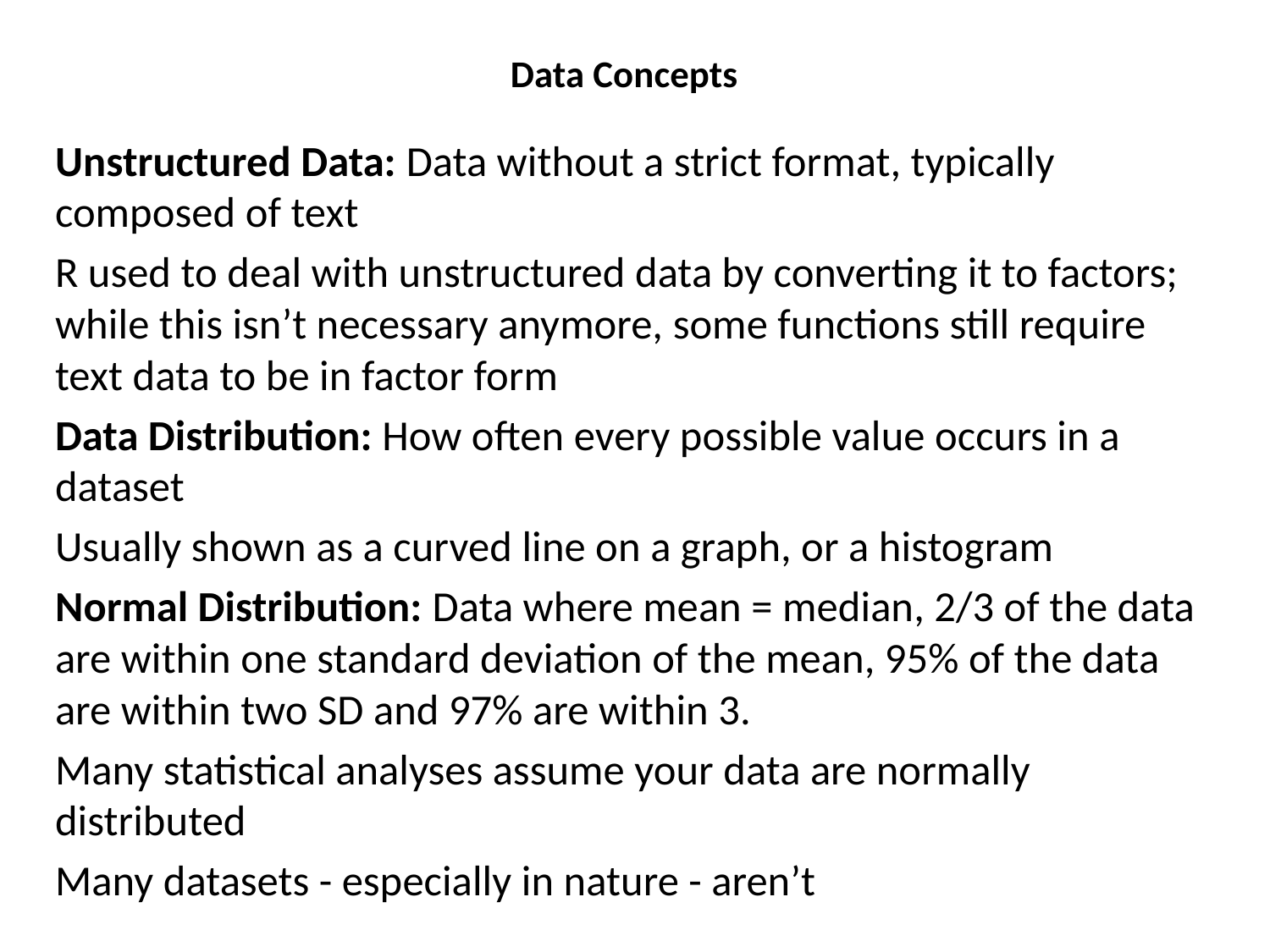

# Data Concepts
Unstructured Data: Data without a strict format, typically composed of text
R used to deal with unstructured data by converting it to factors; while this isn’t necessary anymore, some functions still require text data to be in factor form
Data Distribution: How often every possible value occurs in a dataset
Usually shown as a curved line on a graph, or a histogram
Normal Distribution: Data where mean = median, 2/3 of the data are within one standard deviation of the mean, 95% of the data are within two SD and 97% are within 3.
Many statistical analyses assume your data are normally distributed
Many datasets - especially in nature - aren’t